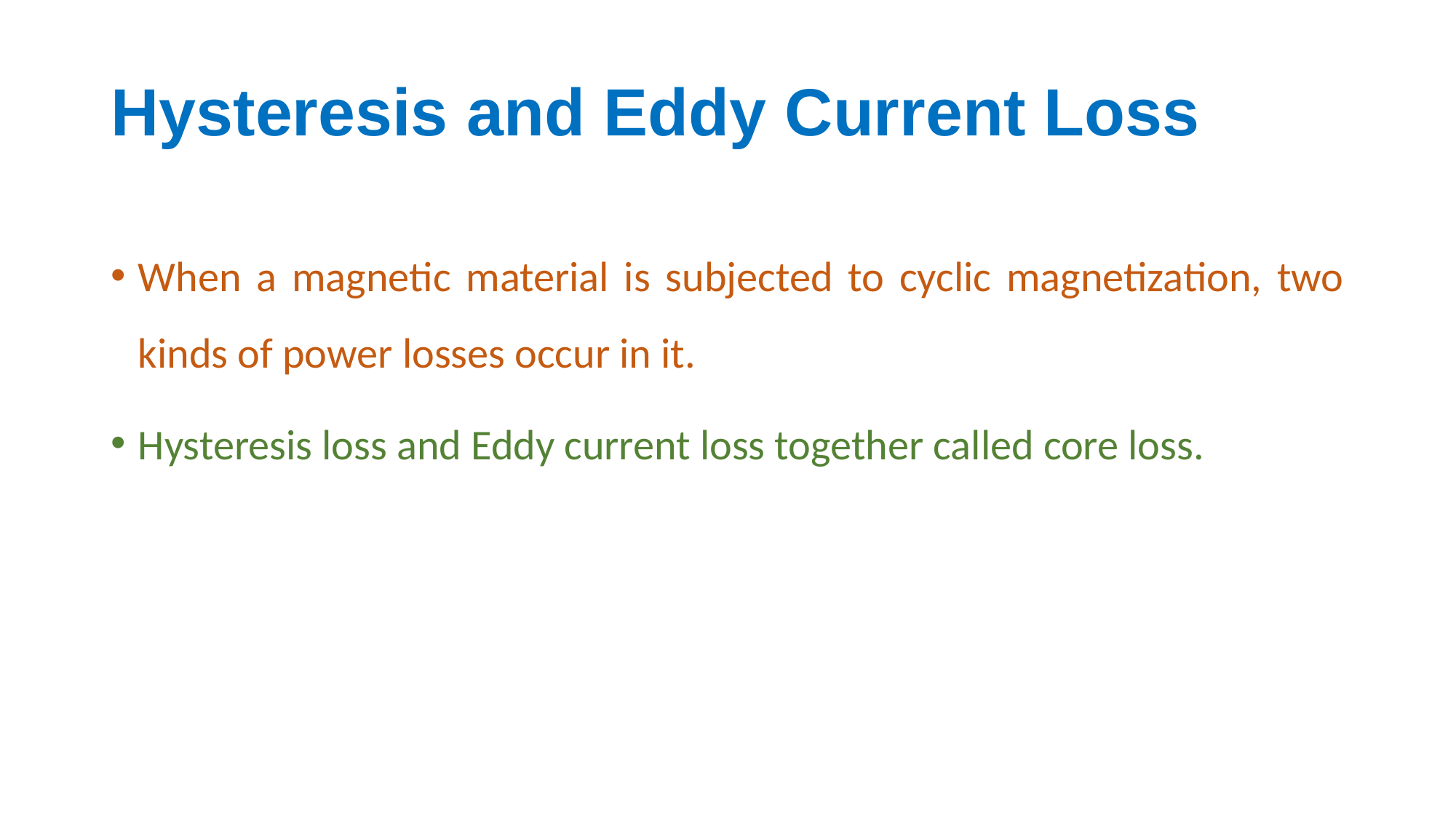

# Hysteresis and Eddy Current Loss
When a magnetic material is subjected to cyclic magnetization, two kinds of power losses occur in it.
Hysteresis loss and Eddy current loss together called core loss.